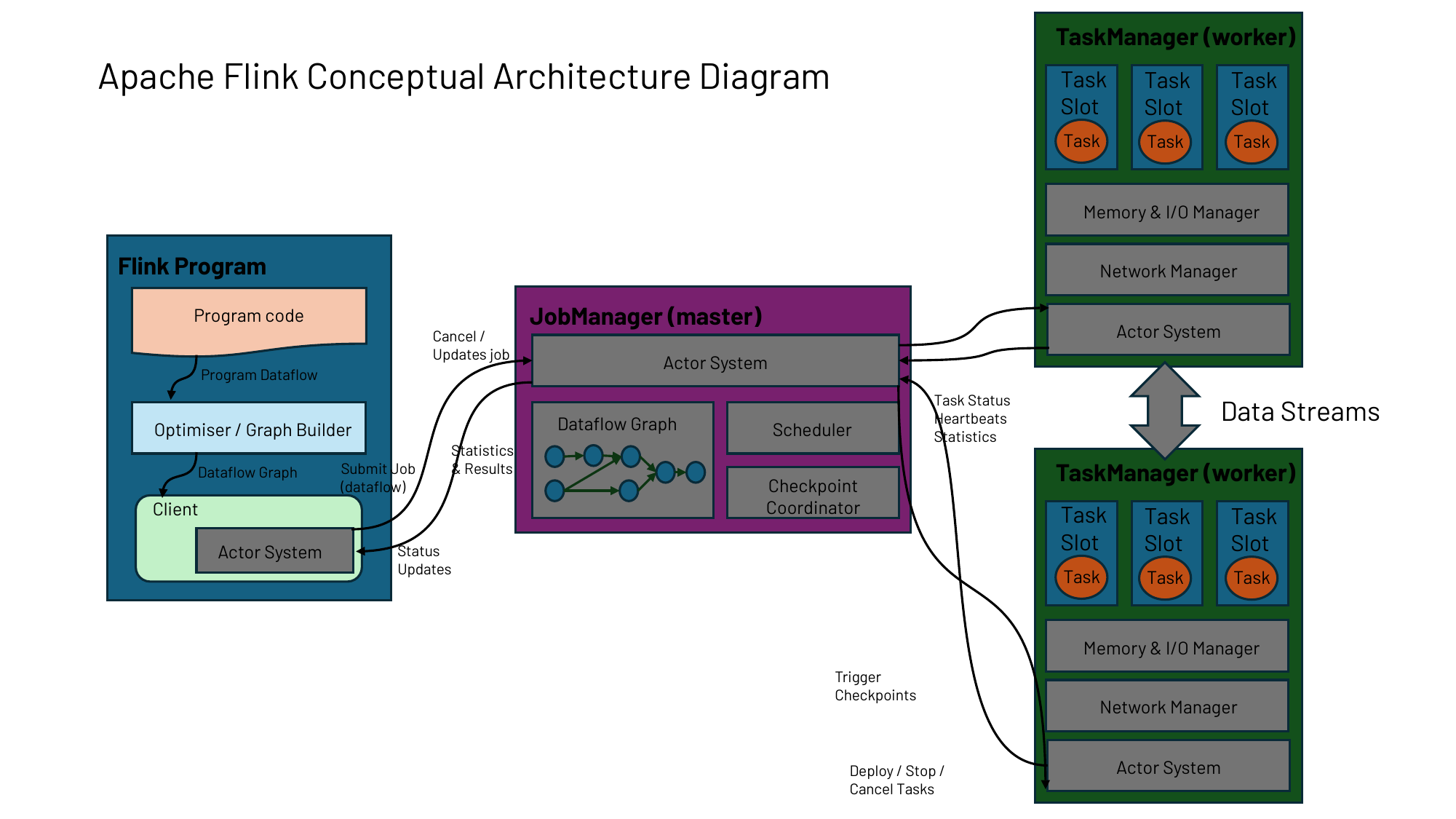

TaskManager (worker)
Apache Flink Conceptual Architecture Diagram
Task
Slot
Task
Slot
Task
Slot

Task
Task
Task

Memory & I/O Manager

Flink Program
Network Manager

JobManager (master)
Program code

Actor System
Cancel /
Updates job

Actor System
Program Dataflow

Task Status
Heartbeats
Statistics
Data Streams

Dataflow Graph
Optimiser / Graph Builder
Scheduler
Statistics
& Results

TaskManager (worker)
Submit Job (dataflow)
 Dataflow Graph

Checkpoint Coordinator

Client

Task
Slot
Task
Slot
Task
Slot

Actor System
Status
Updates

Task
Task
Task

Memory & I/O Manager
Trigger Checkpoints

Network Manager

Actor System
Deploy / Stop / Cancel Tasks